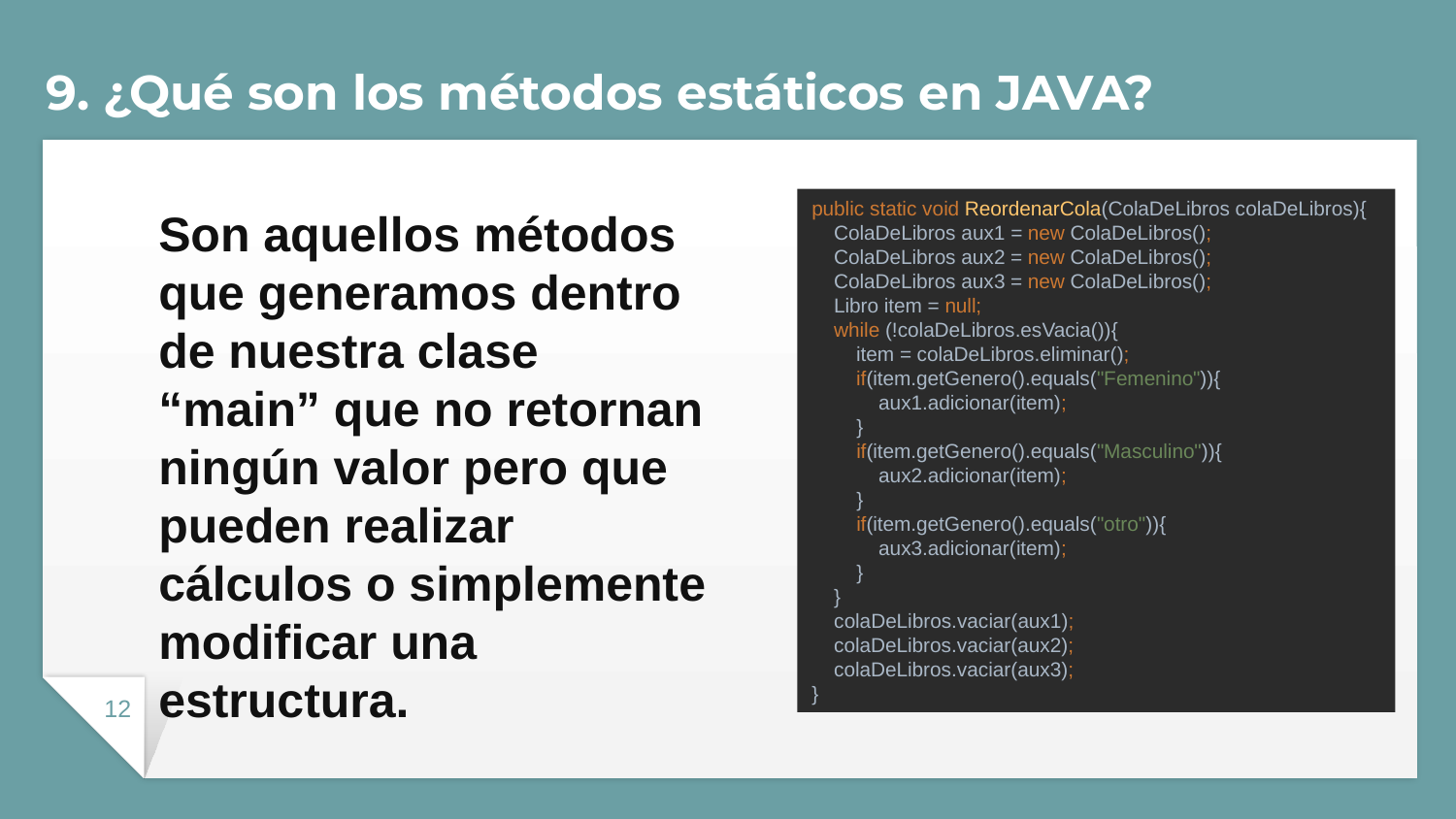

# 9. ¿Qué son los métodos estáticos en JAVA?
public static void ReordenarCola(ColaDeLibros colaDeLibros){
    ColaDeLibros aux1 = new ColaDeLibros();
    ColaDeLibros aux2 = new ColaDeLibros();
    ColaDeLibros aux3 = new ColaDeLibros();
    Libro item = null;
    while (!colaDeLibros.esVacia()){
        item = colaDeLibros.eliminar();
        if(item.getGenero().equals("Femenino")){
            aux1.adicionar(item);
        }
        if(item.getGenero().equals("Masculino")){
            aux2.adicionar(item);
        }
        if(item.getGenero().equals("otro")){
            aux3.adicionar(item);
        }
    }
    colaDeLibros.vaciar(aux1);
    colaDeLibros.vaciar(aux2);
    colaDeLibros.vaciar(aux3);
}
Son aquellos métodos que generamos dentro de nuestra clase “main” que no retornan ningún valor pero que pueden realizar cálculos o simplemente modificar una estructura.
12